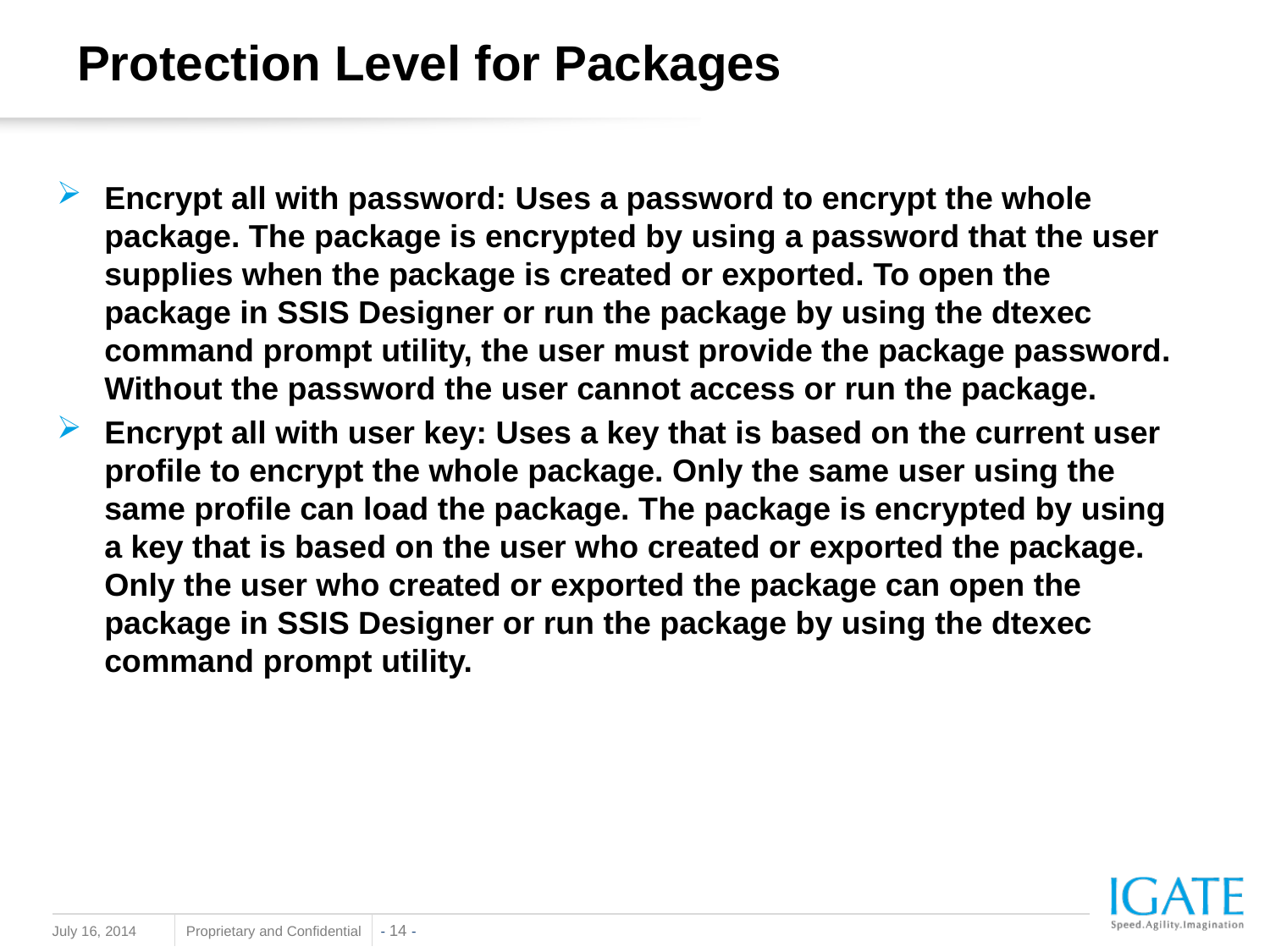

Protection Level for Packages
Encrypt all with password: Uses a password to encrypt the whole package. The package is encrypted by using a password that the user supplies when the package is created or exported. To open the package in SSIS Designer or run the package by using the dtexec command prompt utility, the user must provide the package password. Without the password the user cannot access or run the package.
Encrypt all with user key: Uses a key that is based on the current user profile to encrypt the whole package. Only the same user using the same profile can load the package. The package is encrypted by using a key that is based on the user who created or exported the package. Only the user who created or exported the package can open the package in SSIS Designer or run the package by using the dtexec command prompt utility.